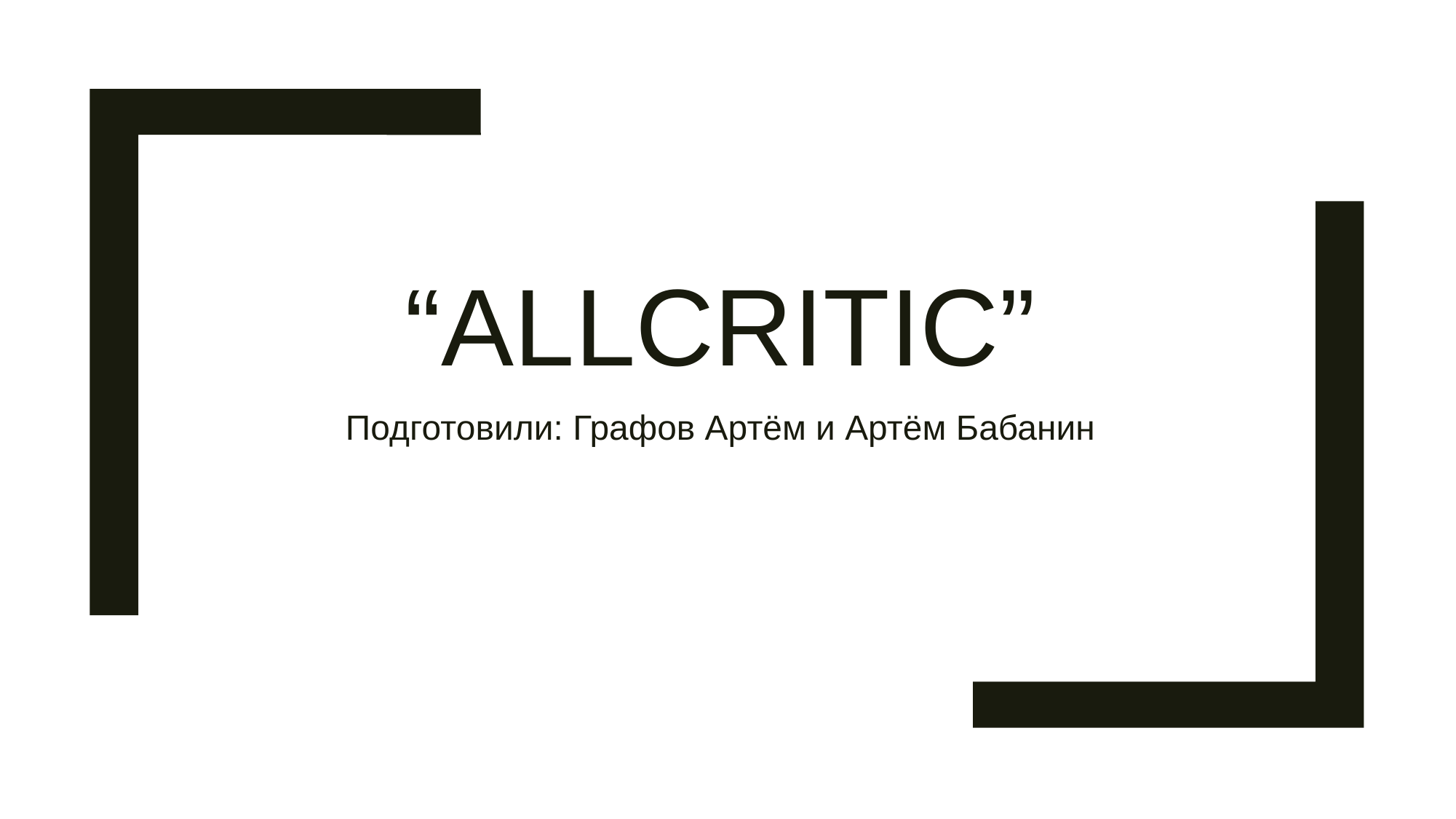

# “AllCritic”
Подготовили: Графов Артём и Артём Бабанин